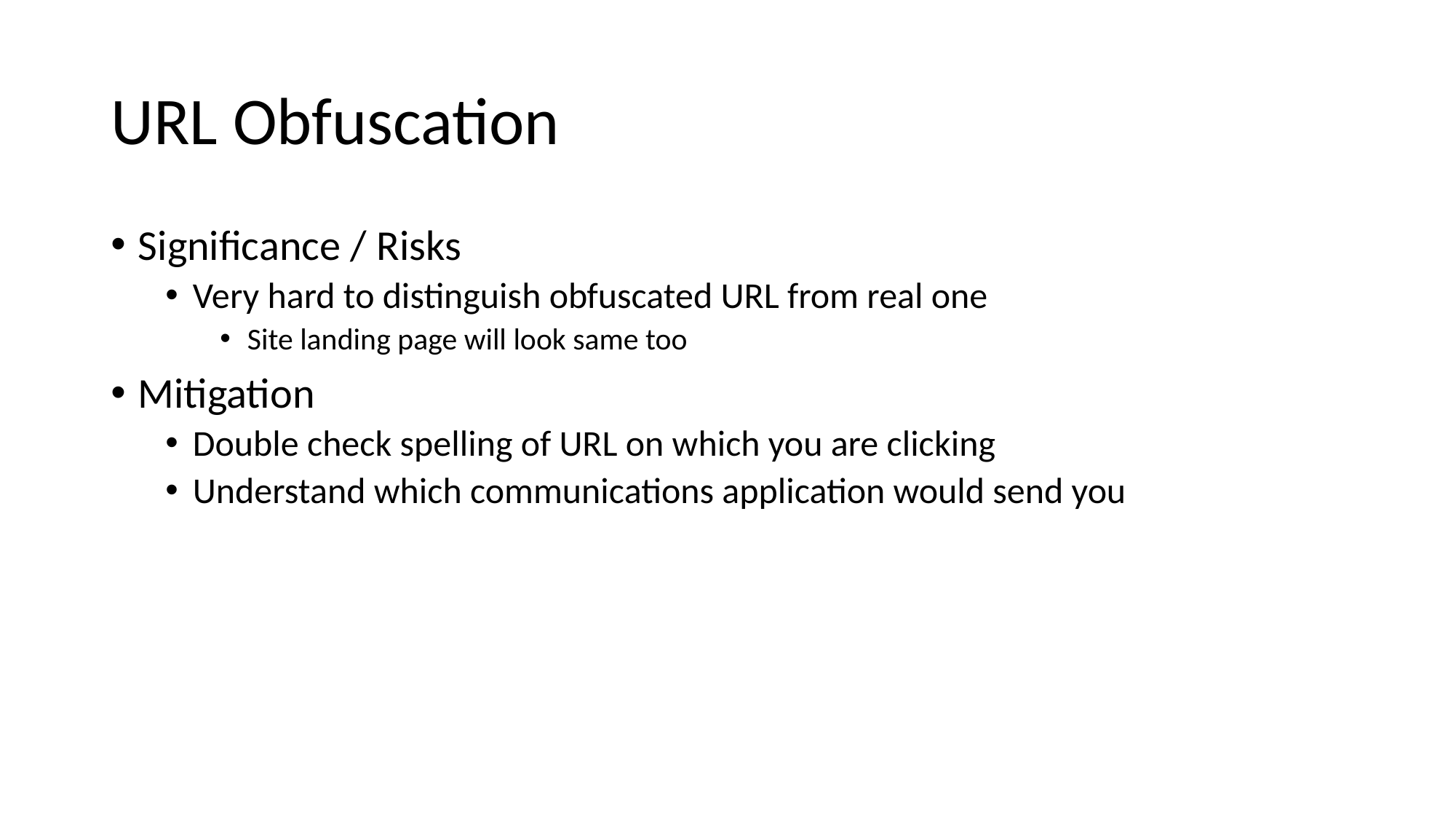

# URL Obfuscation
Significance / Risks
Very hard to distinguish obfuscated URL from real one
Site landing page will look same too
Mitigation
Double check spelling of URL on which you are clicking
Understand which communications application would send you